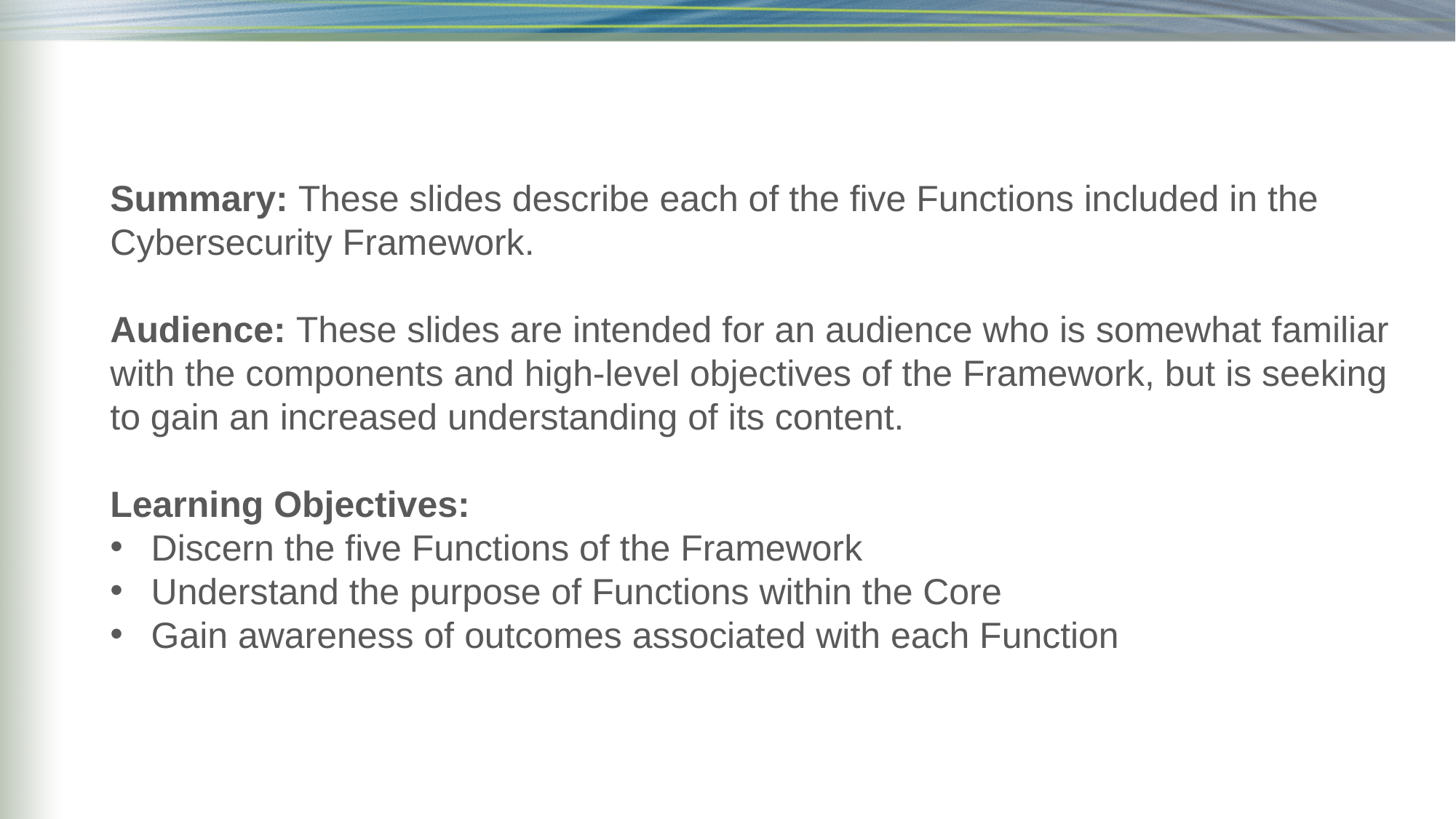

Summary: These slides describe each of the five Functions included in the Cybersecurity Framework.
Audience: These slides are intended for an audience who is somewhat familiar with the components and high-level objectives of the Framework, but is seeking to gain an increased understanding of its content.
Learning Objectives:
Discern the five Functions of the Framework
Understand the purpose of Functions within the Core
Gain awareness of outcomes associated with each Function